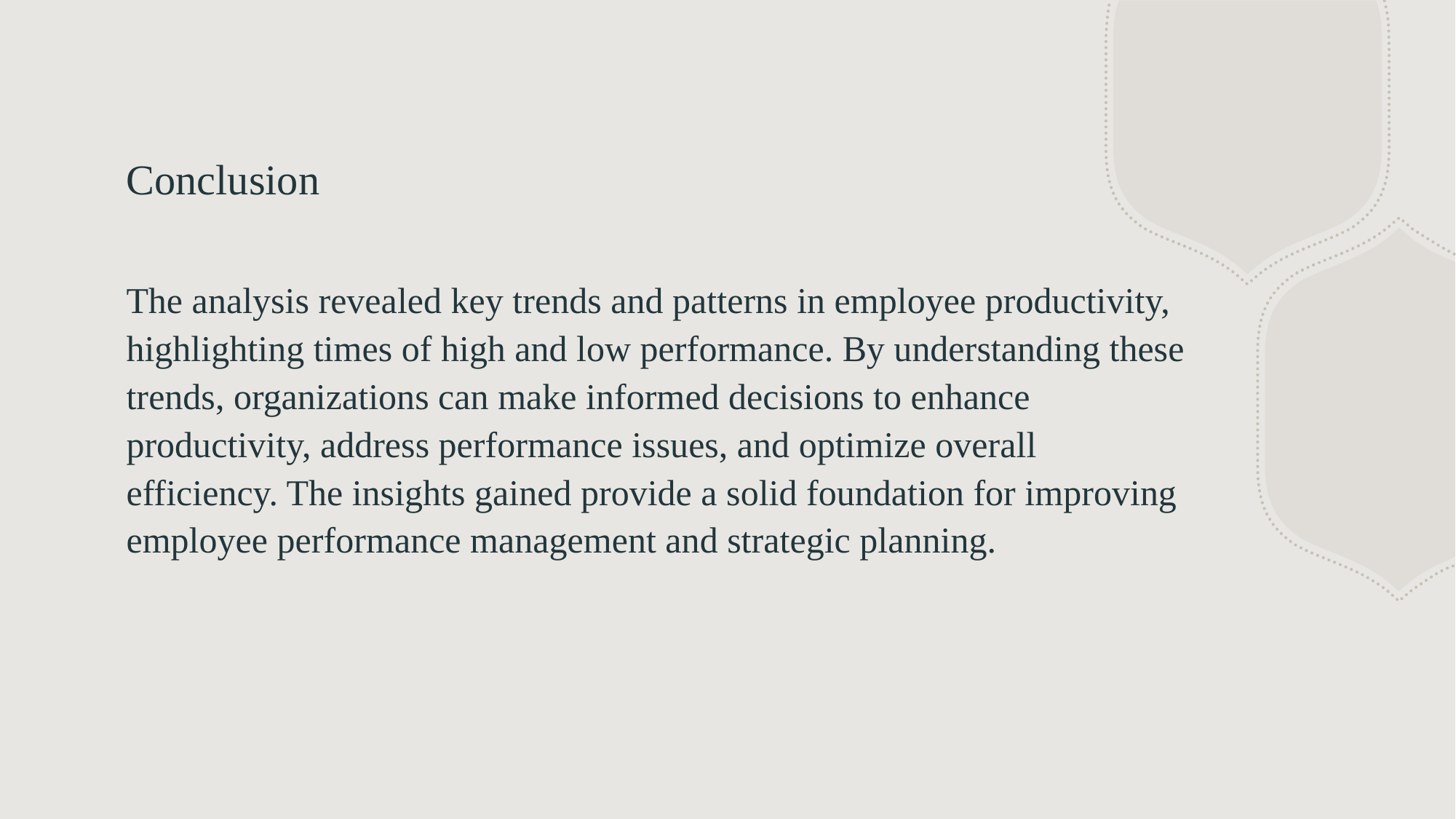

# Conclusion

The analysis revealed key trends and patterns in employee productivity, highlighting times of high and low performance. By understanding these trends, organizations can make informed decisions to enhance productivity, address performance issues, and optimize overall efficiency. The insights gained provide a solid foundation for improving employee performance management and strategic planning.